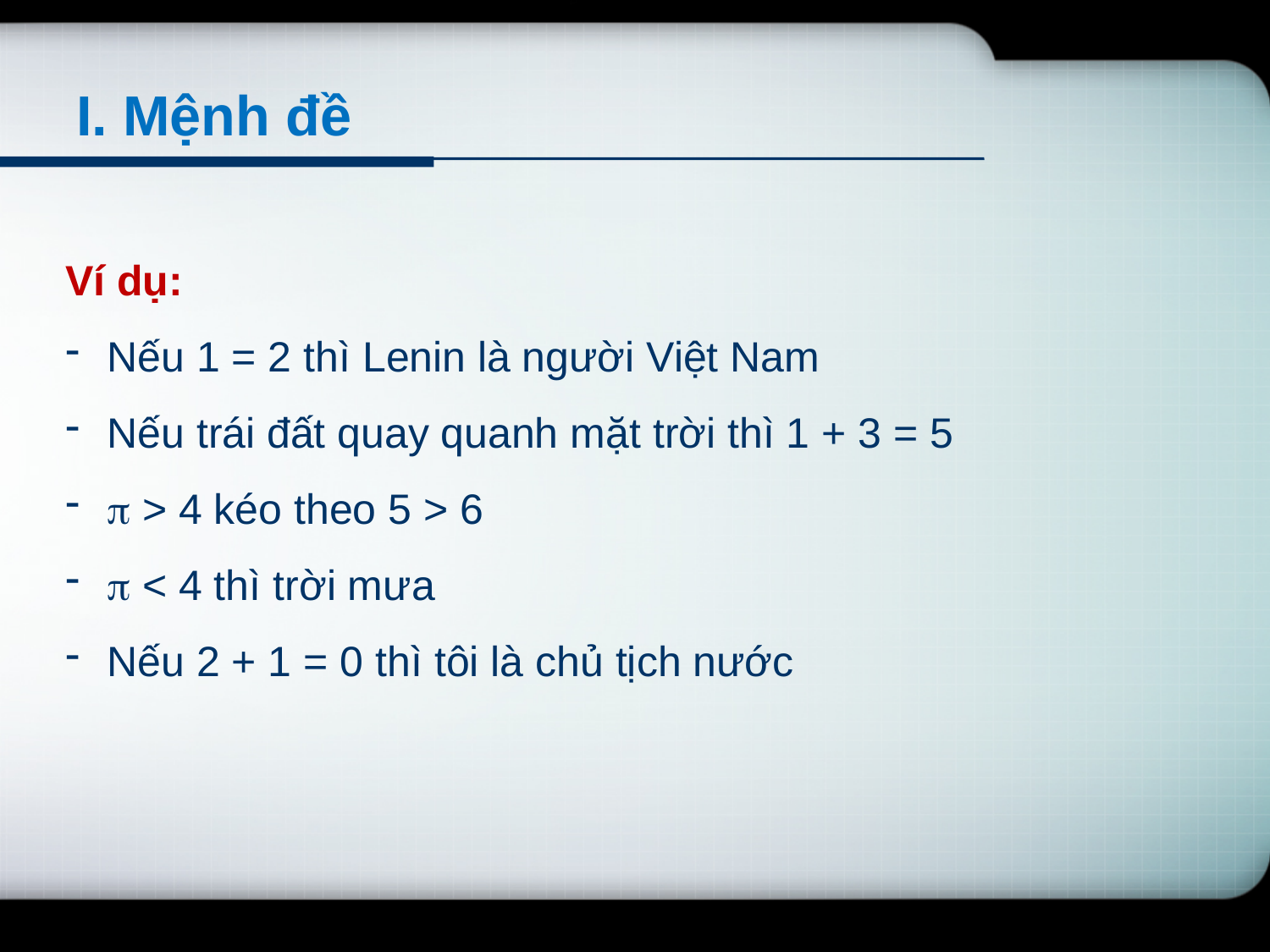

# I. Mệnh đề
Ví dụ:
 Nếu 1 = 2 thì Lenin là người Việt Nam
 Nếu trái đất quay quanh mặt trời thì 1 + 3 = 5
 π > 4 kéo theo 5 > 6
 π < 4 thì trời mưa
 Nếu 2 + 1 = 0 thì tôi là chủ tịch nước